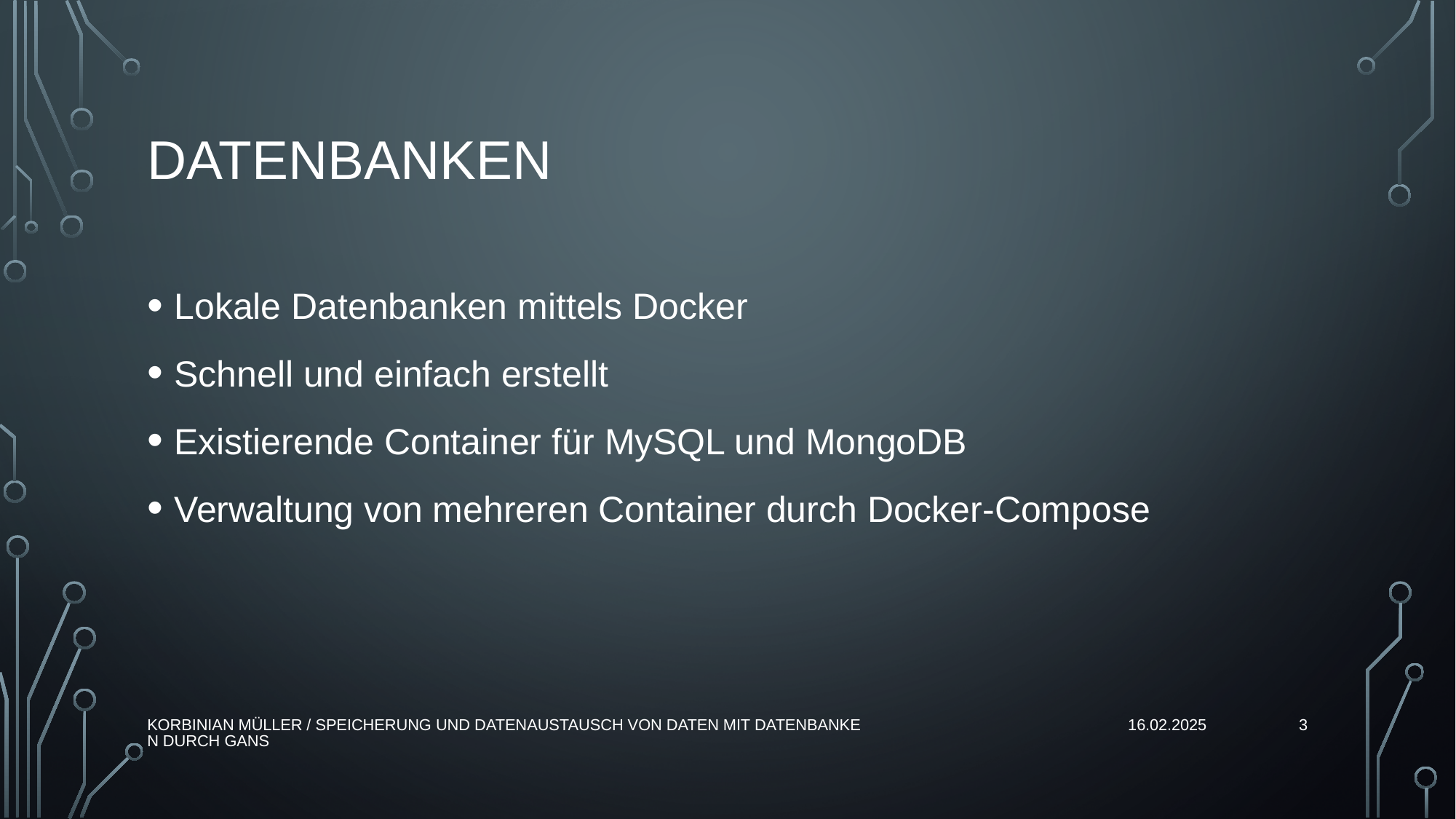

# Datenbanken
Lokale Datenbanken mittels Docker
Schnell und einfach erstellt
Existierende Container für MySQL und MongoDB
Verwaltung von mehreren Container durch Docker-Compose
3
Korbinian Müller / Speicherung und Datenaustausch von Daten mit Datenbanken durch GANs
16.02.2025